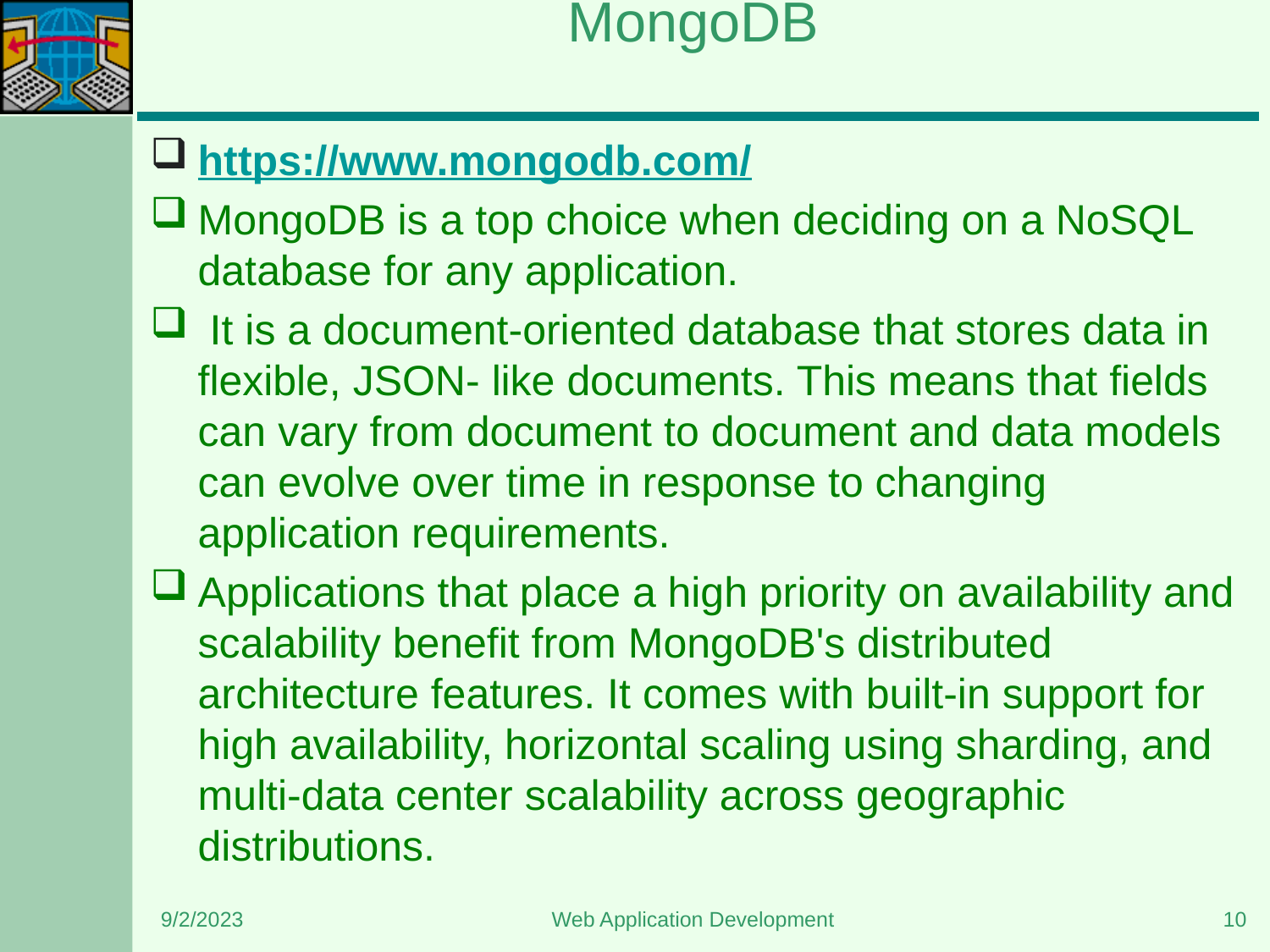

# MongoDB
https://www.mongodb.com/
MongoDB is a top choice when deciding on a NoSQL database for any application.
 It is a document-oriented database that stores data in flexible, JSON- like documents. This means that fields can vary from document to document and data models can evolve over time in response to changing application requirements.
Applications that place a high priority on availability and scalability benefit from MongoDB's distributed architecture features. It comes with built-in support for high availability, horizontal scaling using sharding, and multi-data center scalability across geographic distributions.

9/2/2023
Web Application Development
10